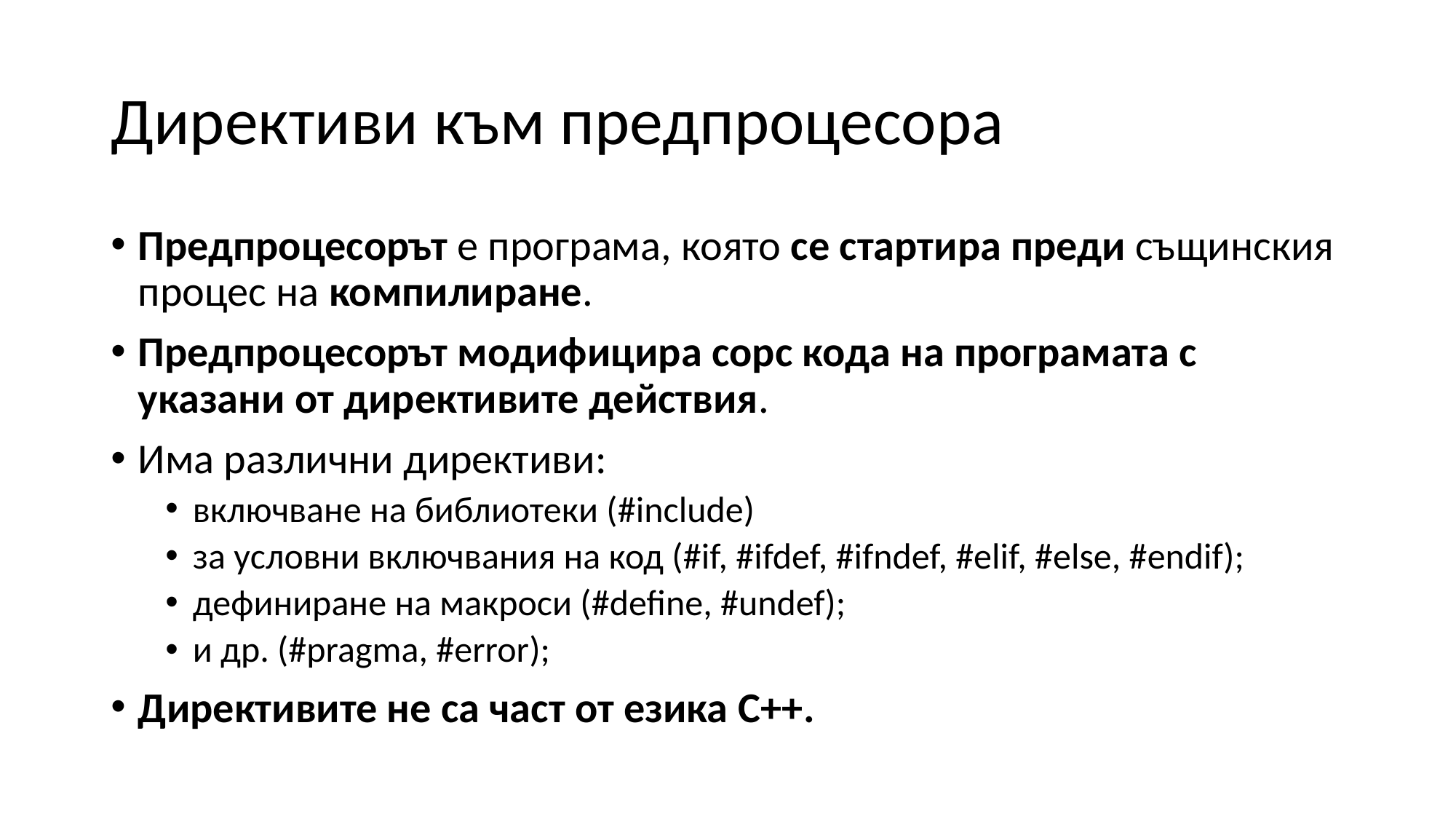

# Директиви към предпроцесора
Предпроцесорът е програма, която се стартира преди същинския процес на компилиране.
Предпроцесорът модифицира сорс кода на програмата с указани от директивите действия.
Има различни директиви:
включване на библиотеки (#include)
за условни включвания на код (#if, #ifdef, #ifndef, #elif, #else, #endif);
дефиниране на макроси (#define, #undef);
и др. (#pragma, #error);
Директивите не са част от езика C++.